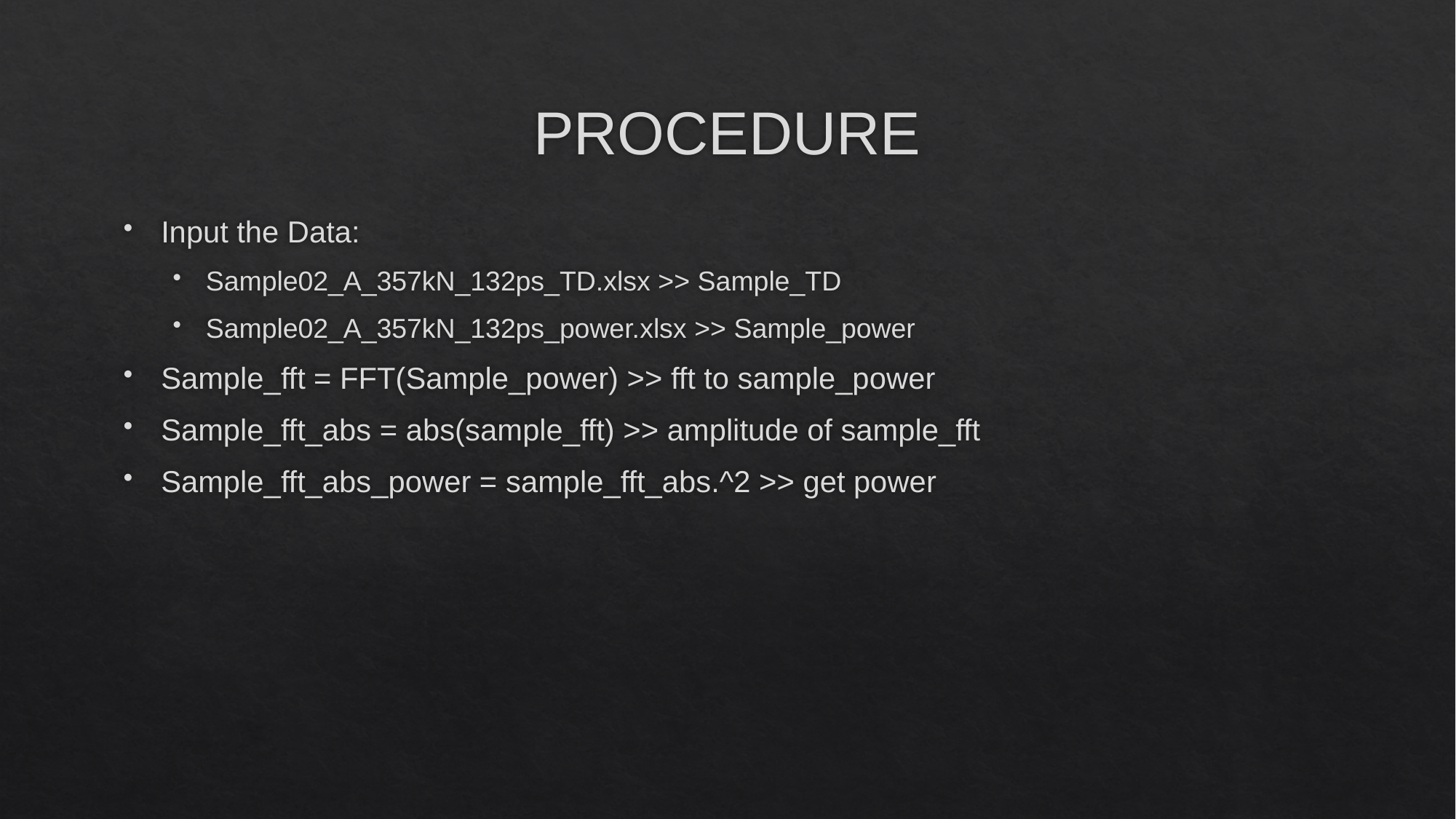

# PROCEDURE
Input the Data:
Sample02_A_357kN_132ps_TD.xlsx >> Sample_TD
Sample02_A_357kN_132ps_power.xlsx >> Sample_power
Sample_fft = FFT(Sample_power) >> fft to sample_power
Sample_fft_abs = abs(sample_fft) >> amplitude of sample_fft
Sample_fft_abs_power = sample_fft_abs.^2 >> get power